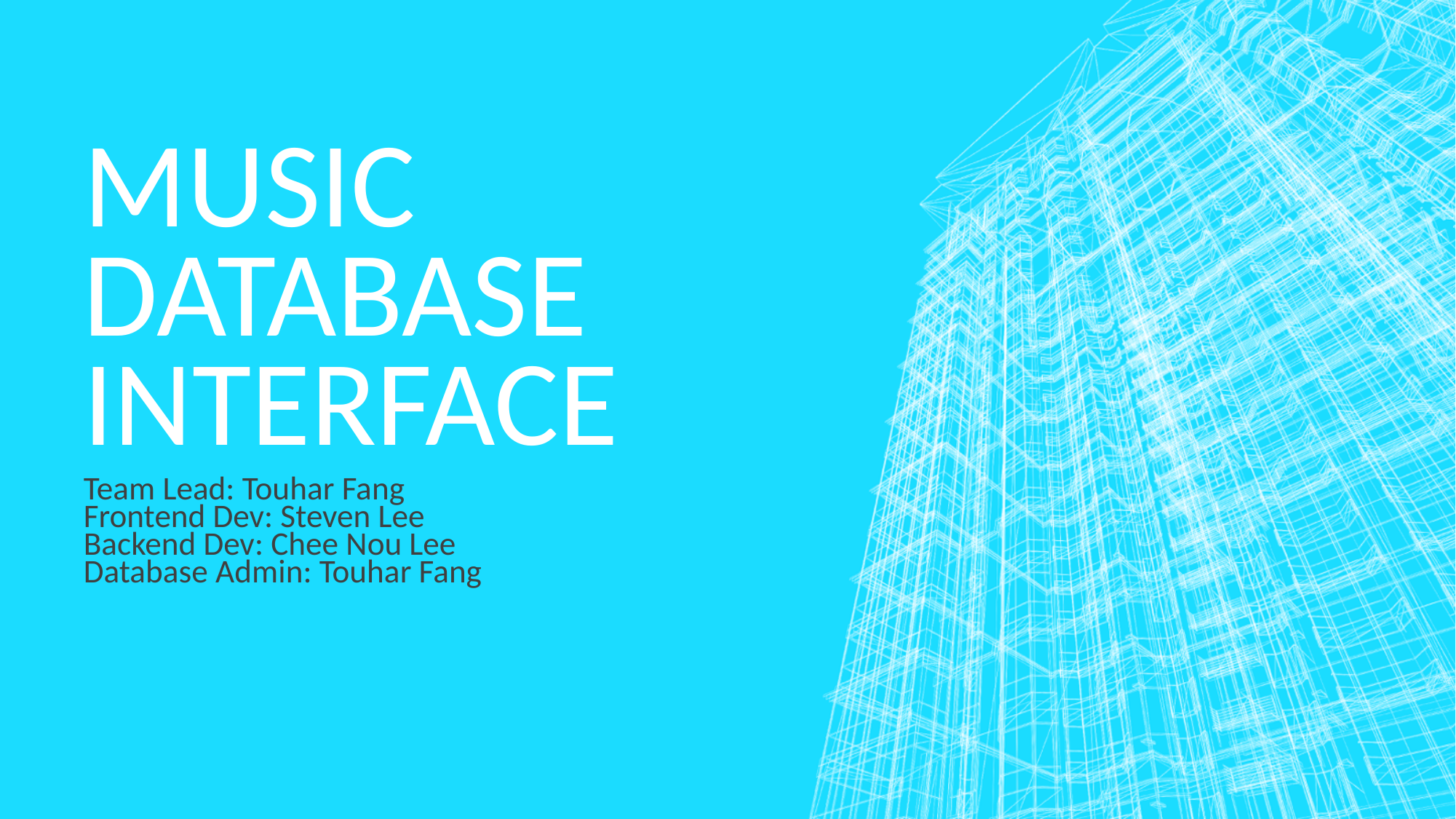

# MUSIC DATABASE INTERFACE
Team Lead: Touhar Fang
Frontend Dev: Steven Lee
Backend Dev: Chee Nou Lee
Database Admin: Touhar Fang